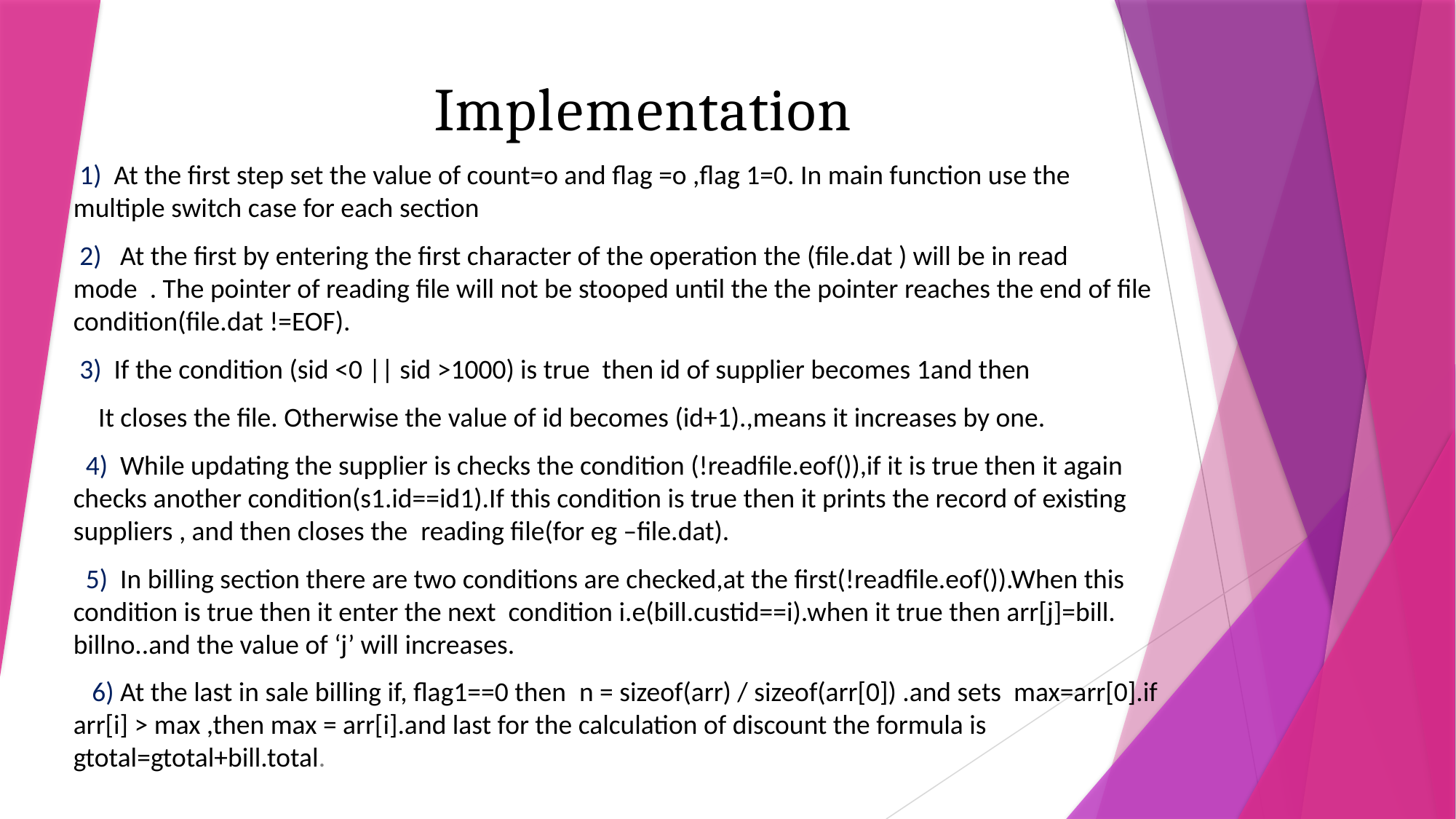

# Implementation
 1)  At the first step set the value of count=o and flag =o ,flag 1=0. In main function use the        multiple switch case for each section
 2)   At the first by entering the first character of the operation the (file.dat ) will be in read         mode  . The pointer of reading file will not be stooped until the the pointer reaches the end of file condition(file.dat !=EOF).
 3)  If the condition (sid <0 || sid >1000) is true  then id of supplier becomes 1and then
    It closes the file. Otherwise the value of id becomes (id+1).,means it increases by one.
  4)  While updating the supplier is checks the condition (!readfile.eof()),if it is true then it again checks another condition(s1.id==id1).If this condition is true then it prints the record of existing suppliers , and then closes the  reading file(for eg –file.dat).
  5)  In billing section there are two conditions are checked,at the first(!readfile.eof()).When this condition is true then it enter the next  condition i.e(bill.custid==i).when it true then arr[j]=bill. billno..and the value of ‘j’ will increases.
   6) At the last in sale billing if, flag1==0 then  n = sizeof(arr) / sizeof(arr[0]) .and sets  max=arr[0].if    arr[i] > max ,then max = arr[i].and last for the calculation of discount the formula is     gtotal=gtotal+bill.total.